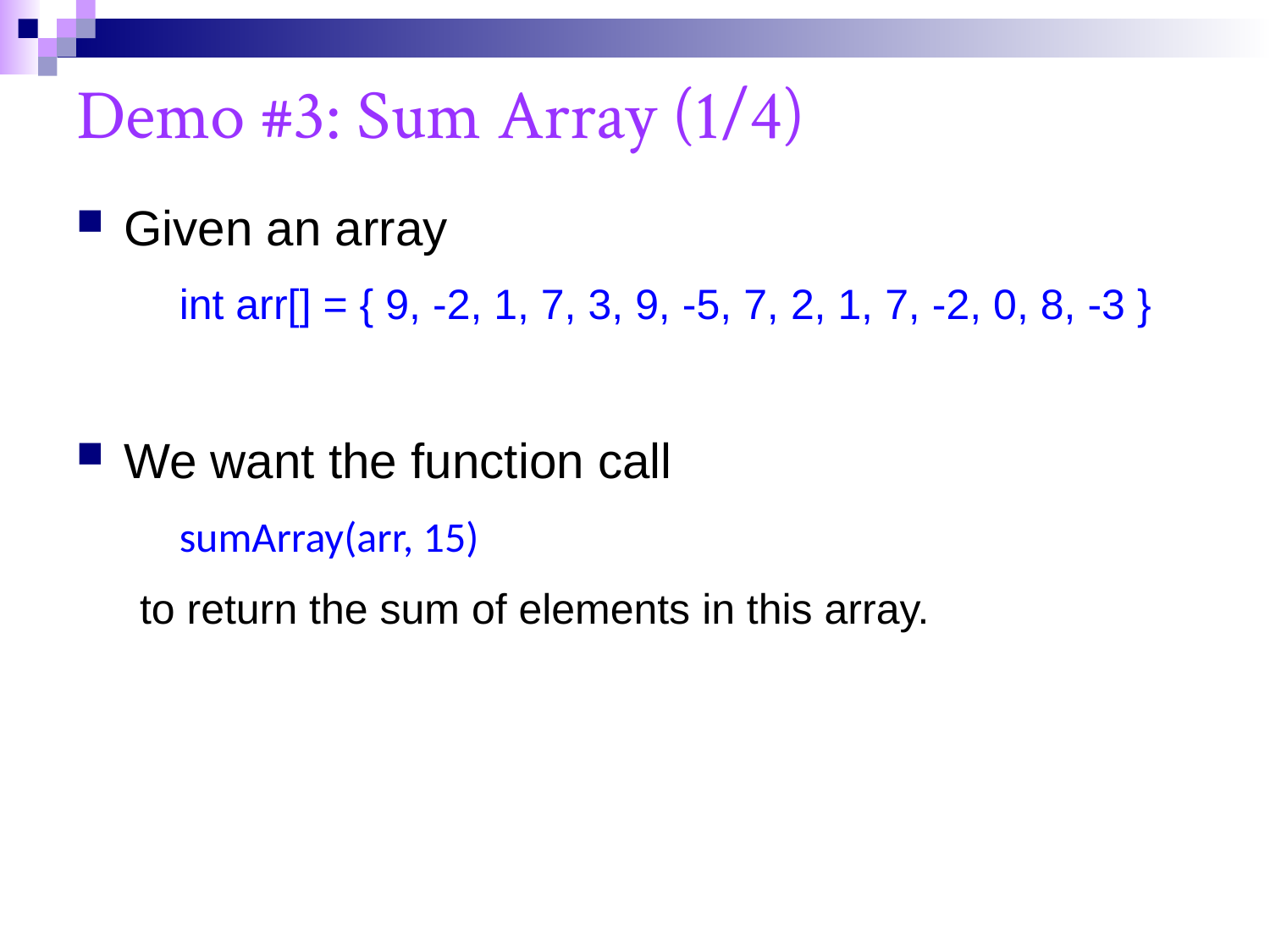

# Demo #3: Sum Array (1/4)
Given an array
	int arr[] = { 9, -2, 1, 7, 3, 9, -5, 7, 2, 1, 7, -2, 0, 8, -3 }

We want the function call
	sumArray(arr, 15)
to return the sum of elements in this array.